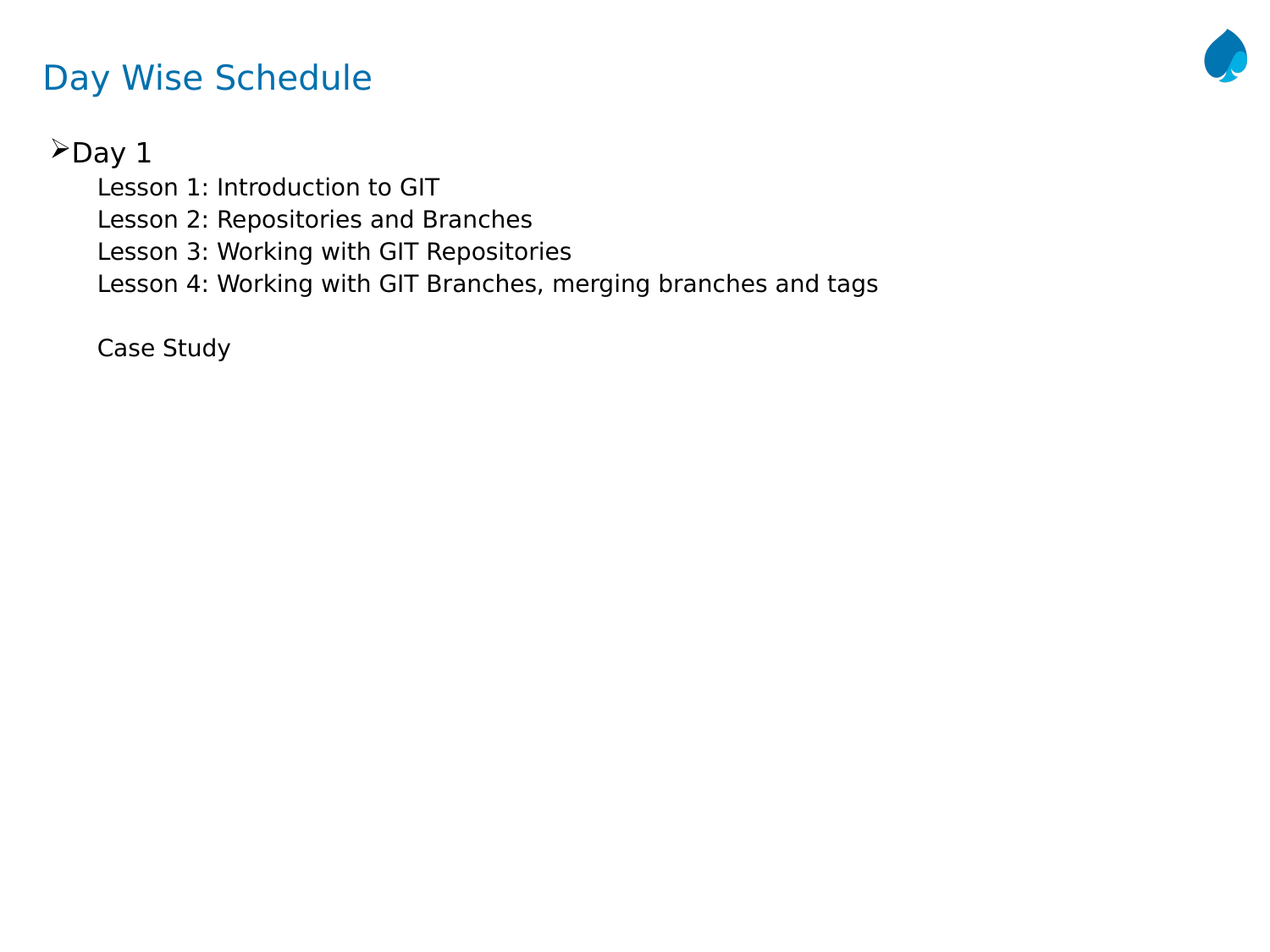

# Day Wise Schedule
Day 1
Lesson 1: Introduction to GIT
Lesson 2: Repositories and Branches
Lesson 3: Working with GIT Repositories
Lesson 4: Working with GIT Branches, merging branches and tags

Case Study